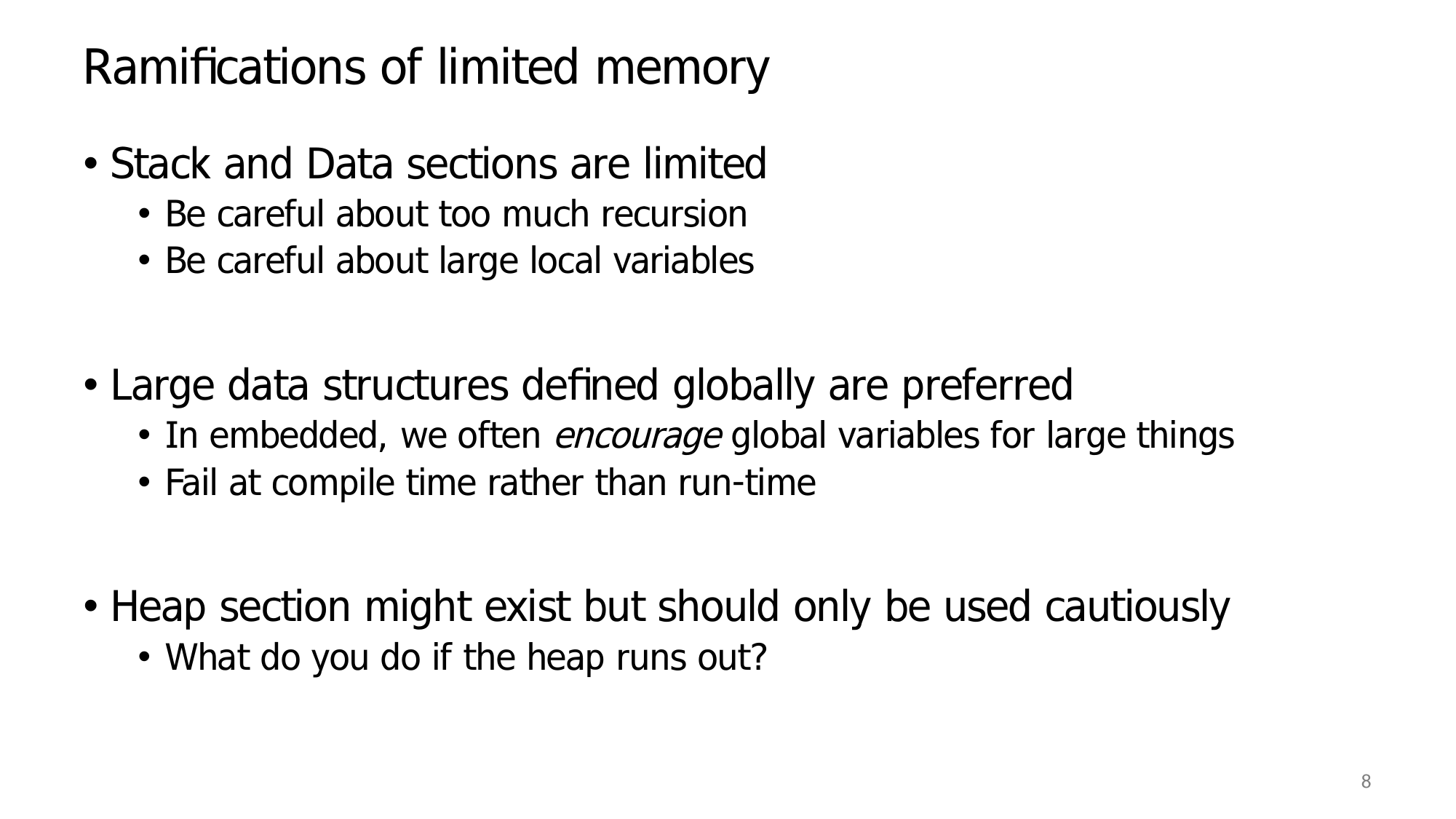

# Ramifications of limited memory
Stack and Data sections are limited
Be careful about too much recursion
Be careful about large local variables

Large data structures defined globally are preferred
In embedded, we often encourage global variables for large things
Fail at compile time rather than run-time

Heap section might exist but should only be used cautiously
What do you do if the heap runs out?
8